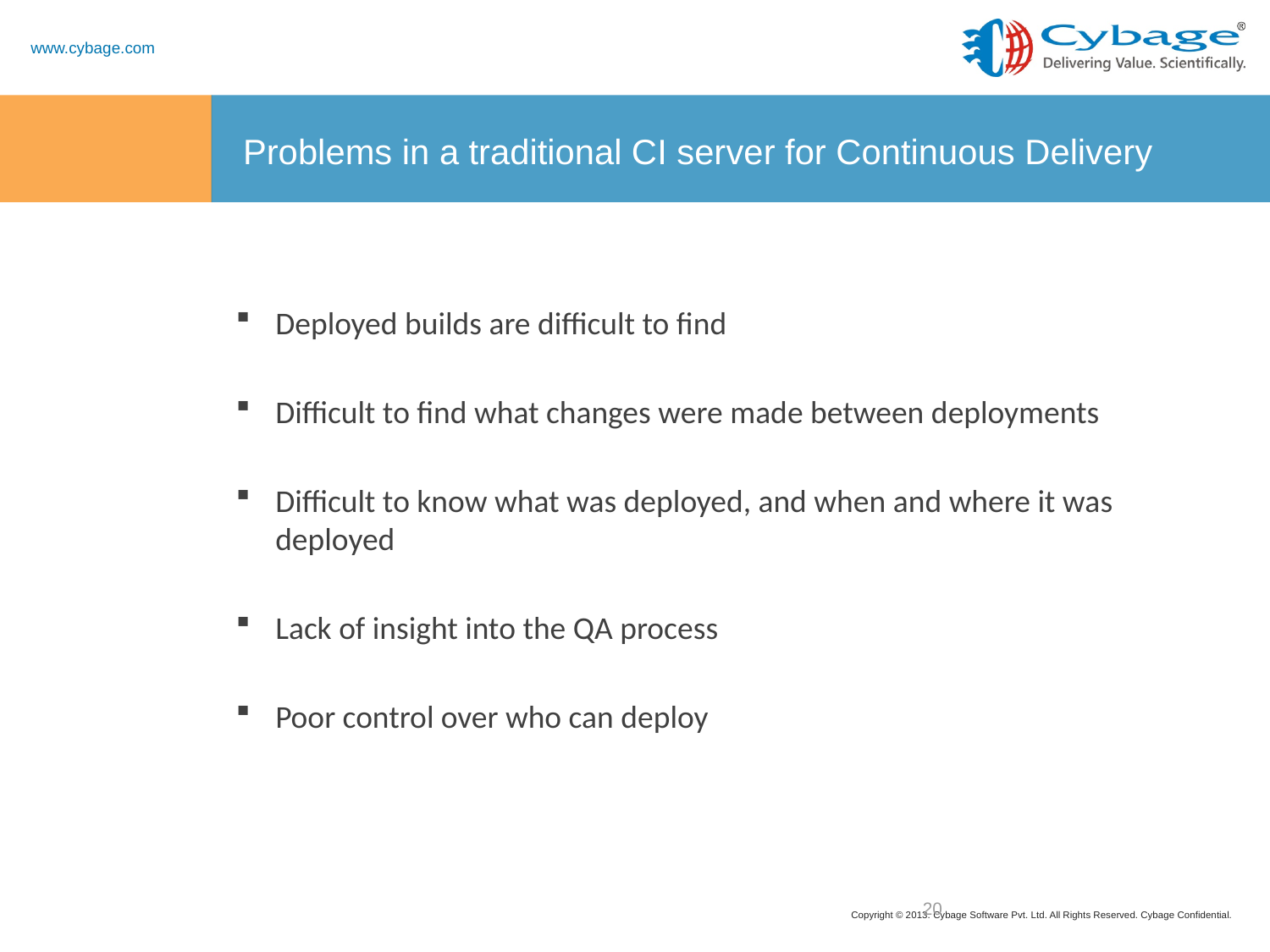

# Problems in a traditional CI server for Continuous Delivery
Deployed builds are difficult to find

Difficult to find what changes were made between deployments

Difficult to know what was deployed, and when and where it was deployed

Lack of insight into the QA process

Poor control over who can deploy
20